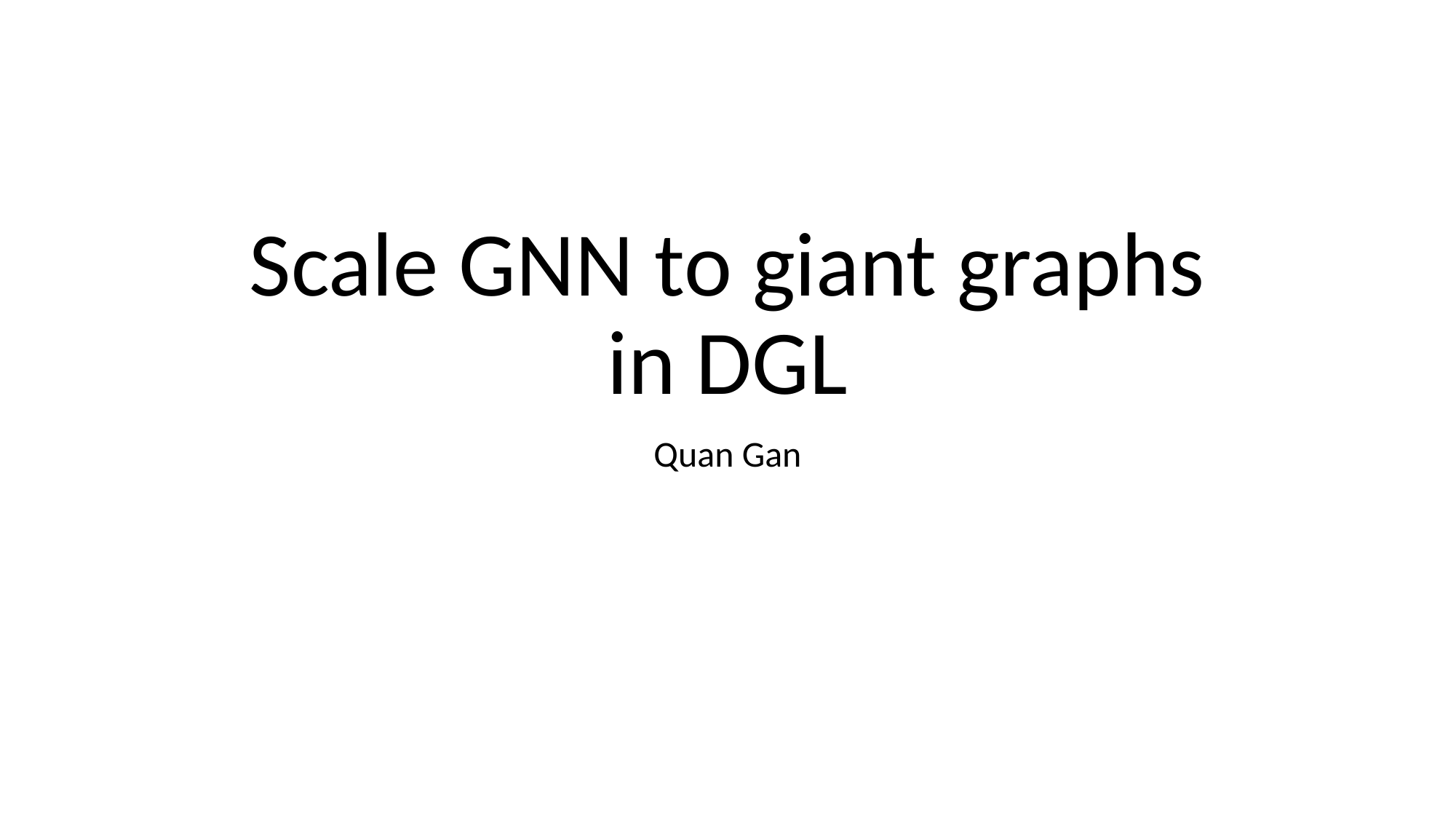

# Scale GNN to giant graphs in DGL
Quan Gan